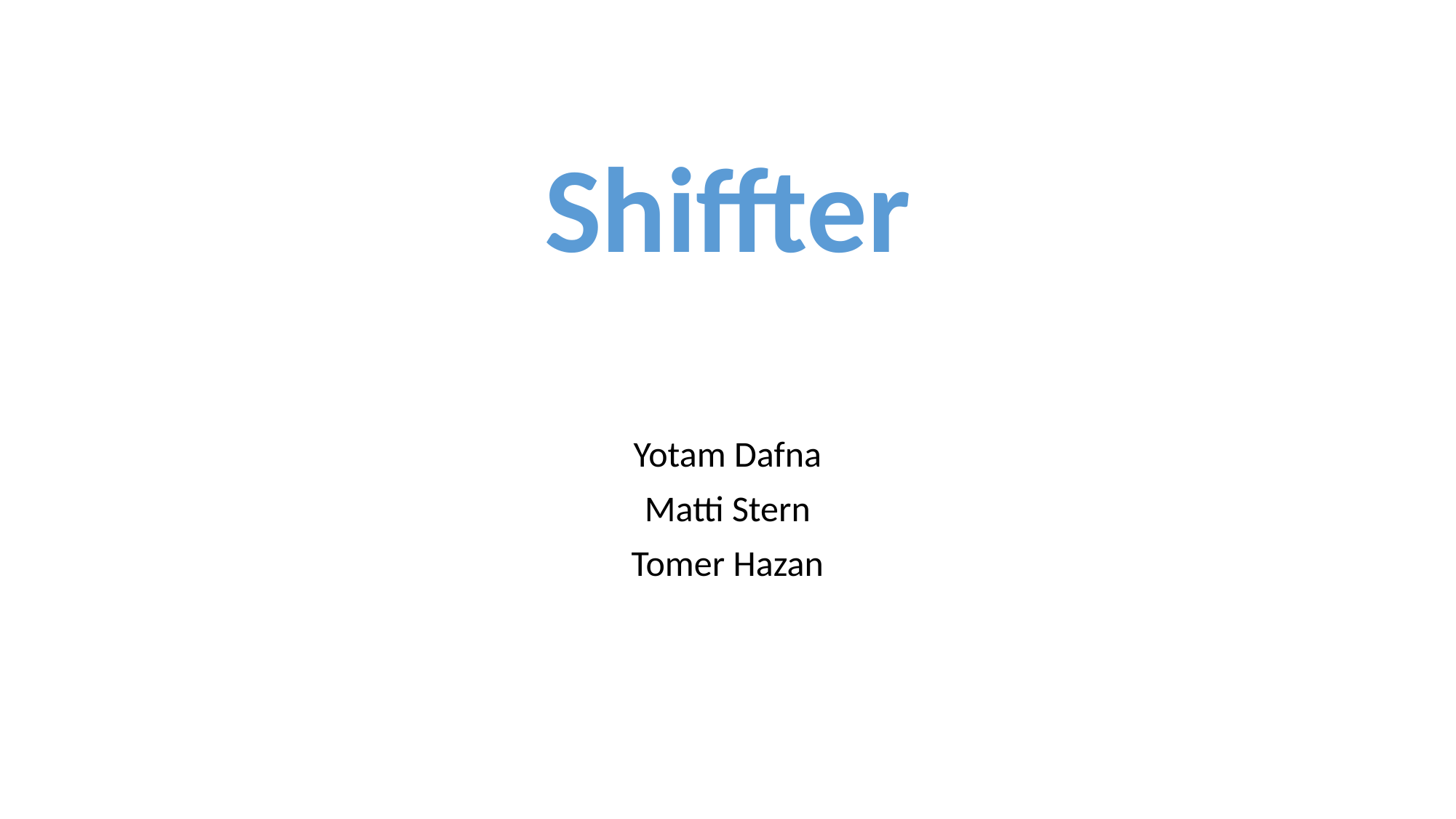

Shiffter
Yotam Dafna
Matti Stern
Tomer Hazan